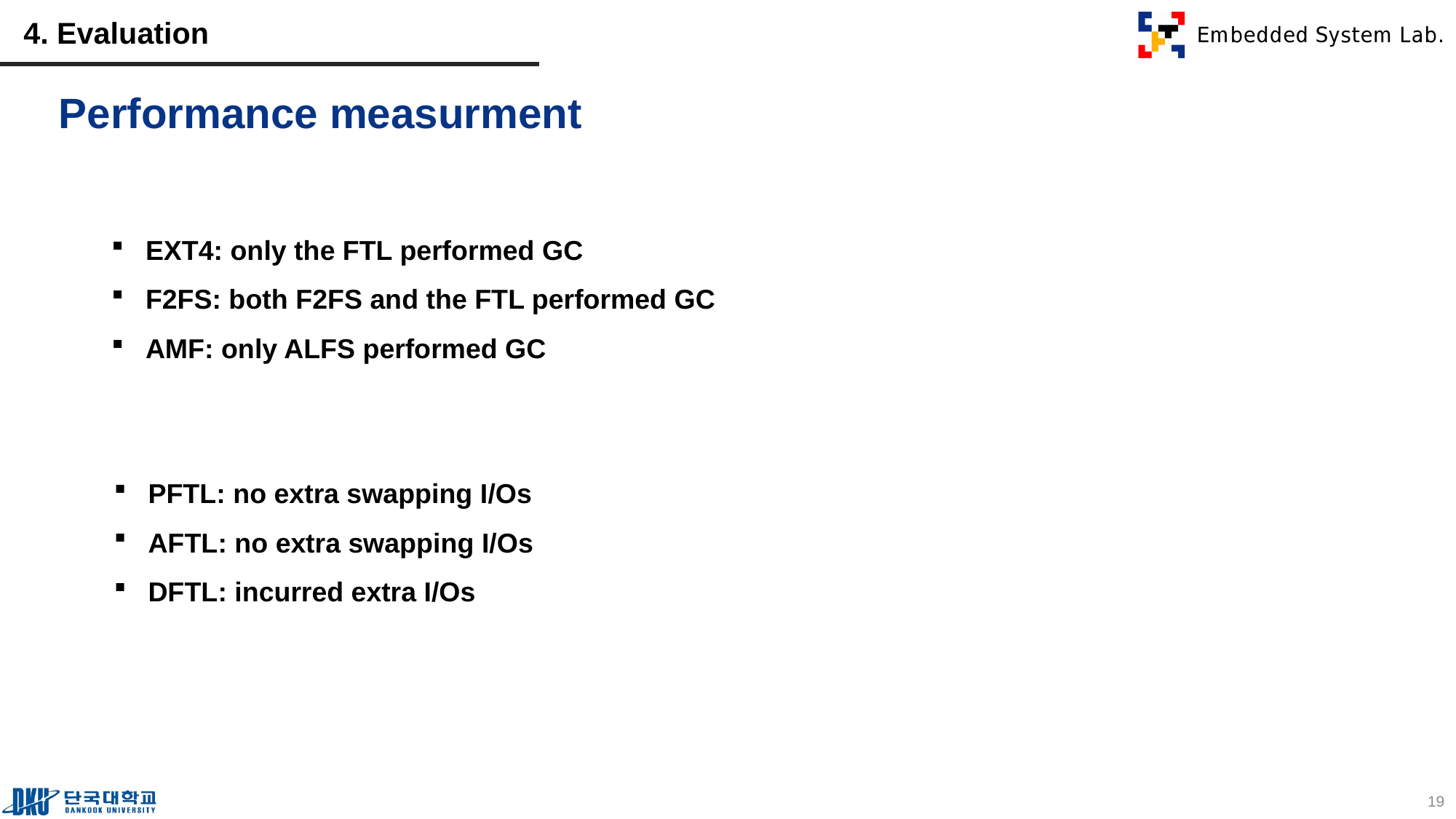

# 4. Evaluation
Performance measurment
EXT4: only the FTL performed GC
F2FS: both F2FS and the FTL performed GC
AMF: only ALFS performed GC
PFTL: no extra swapping I/Os
AFTL: no extra swapping I/Os
DFTL: incurred extra I/Os
19